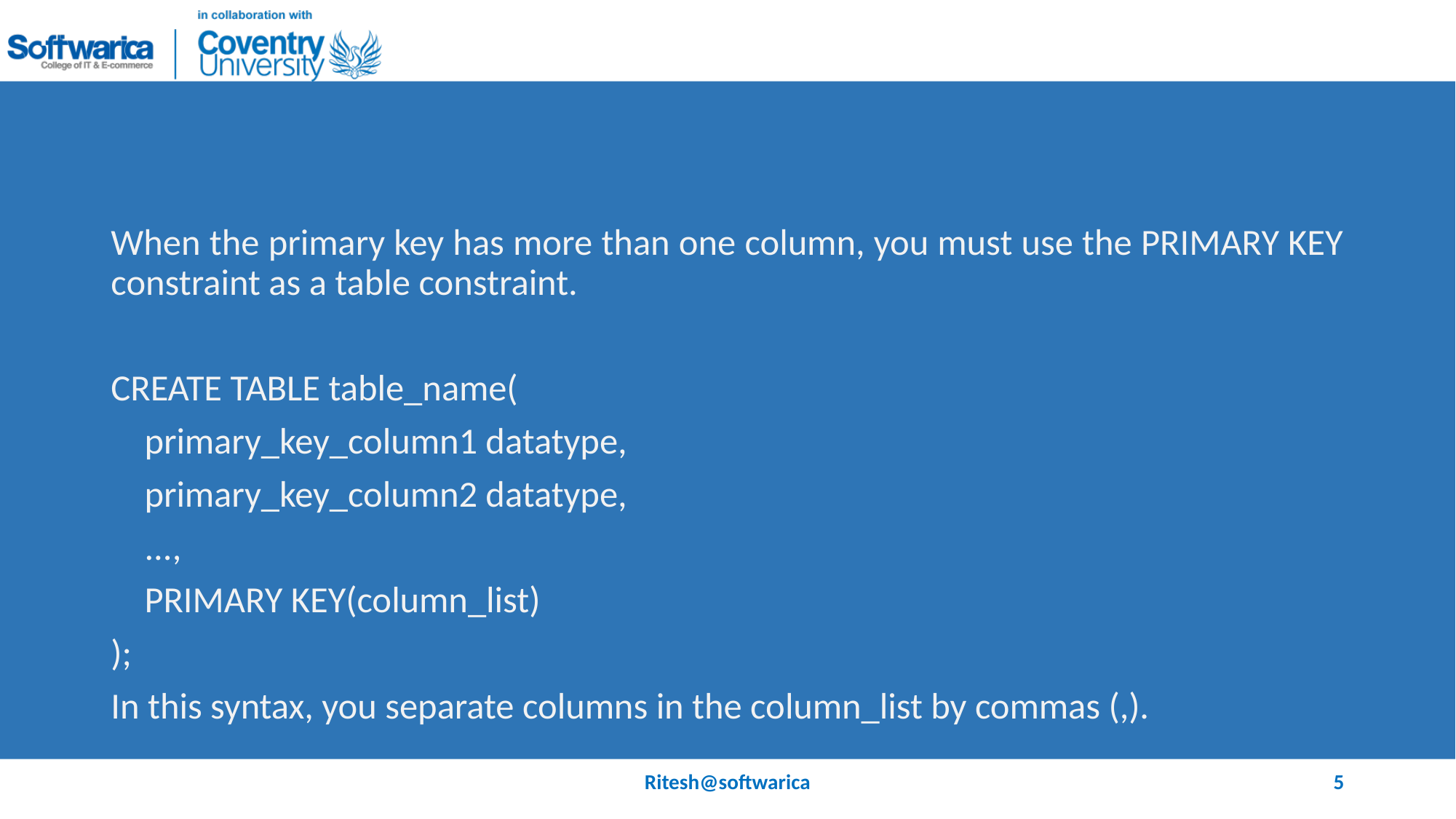

#
When the primary key has more than one column, you must use the PRIMARY KEY constraint as a table constraint.

CREATE TABLE table_name(
    primary_key_column1 datatype,
    primary_key_column2 datatype,
    ...,
    PRIMARY KEY(column_list)
);
In this syntax, you separate columns in the column_list by commas (,).
Ritesh@softwarica
5